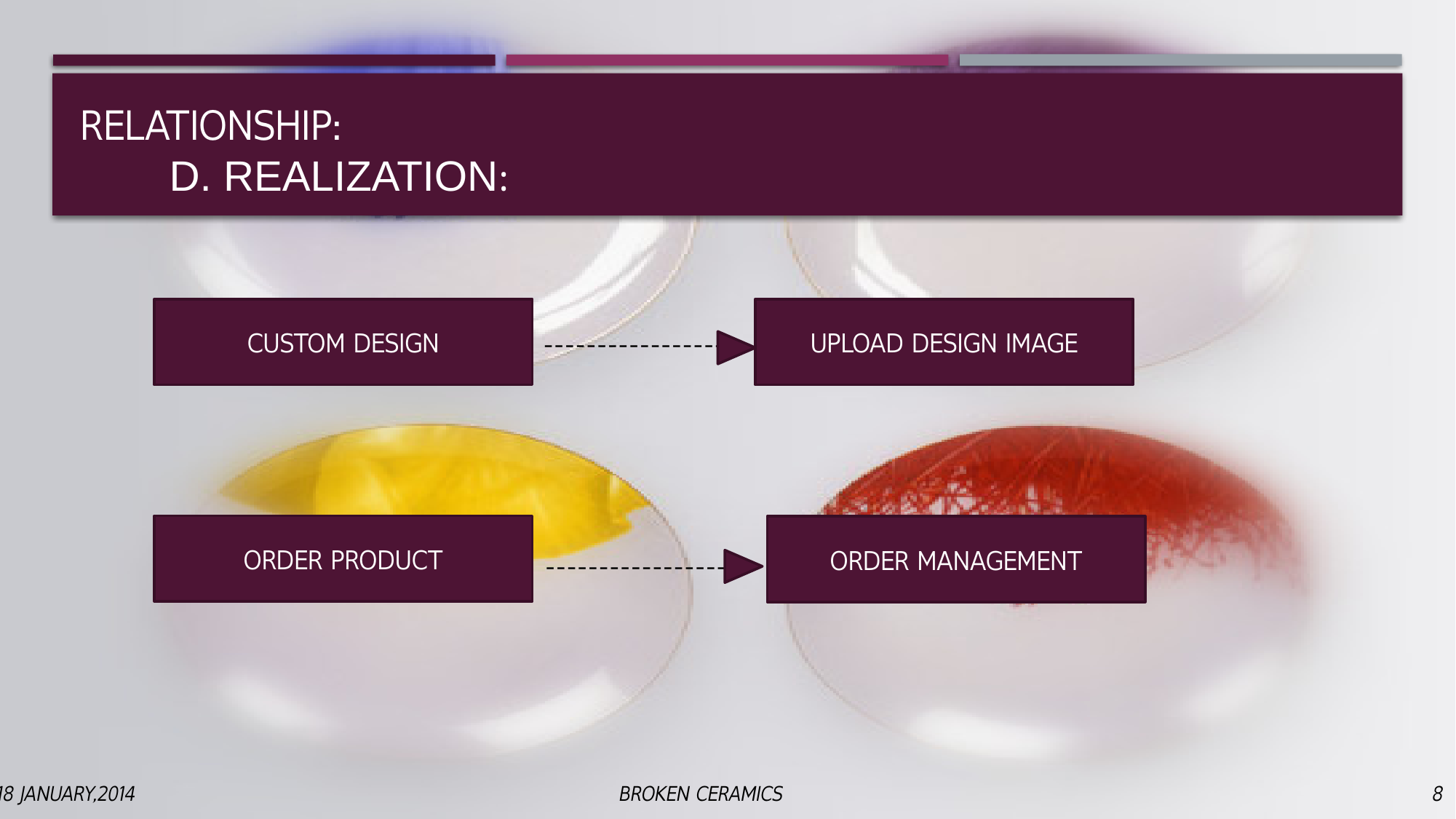

# Relationship: D. REALIZATION:
CUSTOM DESIGN
UPLOAD DESIGN IMAGE
-------------------

ORDER PRODUCT
ORDER MANAGEMENT
-------------------

18 JANUARY,2014                                                                            BROKEN CERAMICS                                                                                                      8